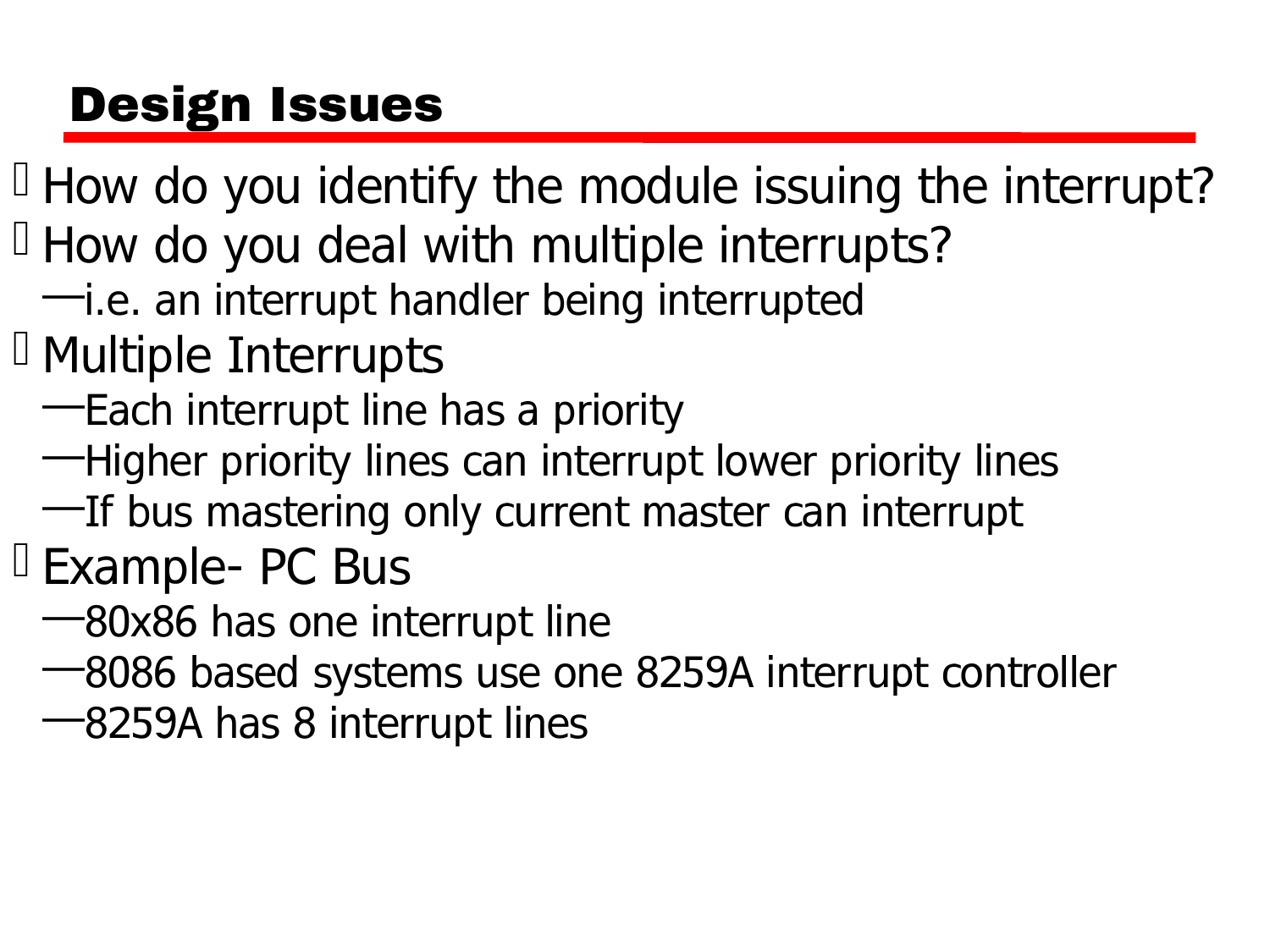

Design Issues
How do you identify the module issuing the interrupt?
How do you deal with multiple interrupts?
i.e. an interrupt handler being interrupted
Multiple Interrupts
Each interrupt line has a priority
Higher priority lines can interrupt lower priority lines
If bus mastering only current master can interrupt
Example- PC Bus
80x86 has one interrupt line
8086 based systems use one 8259A interrupt controller
8259A has 8 interrupt lines